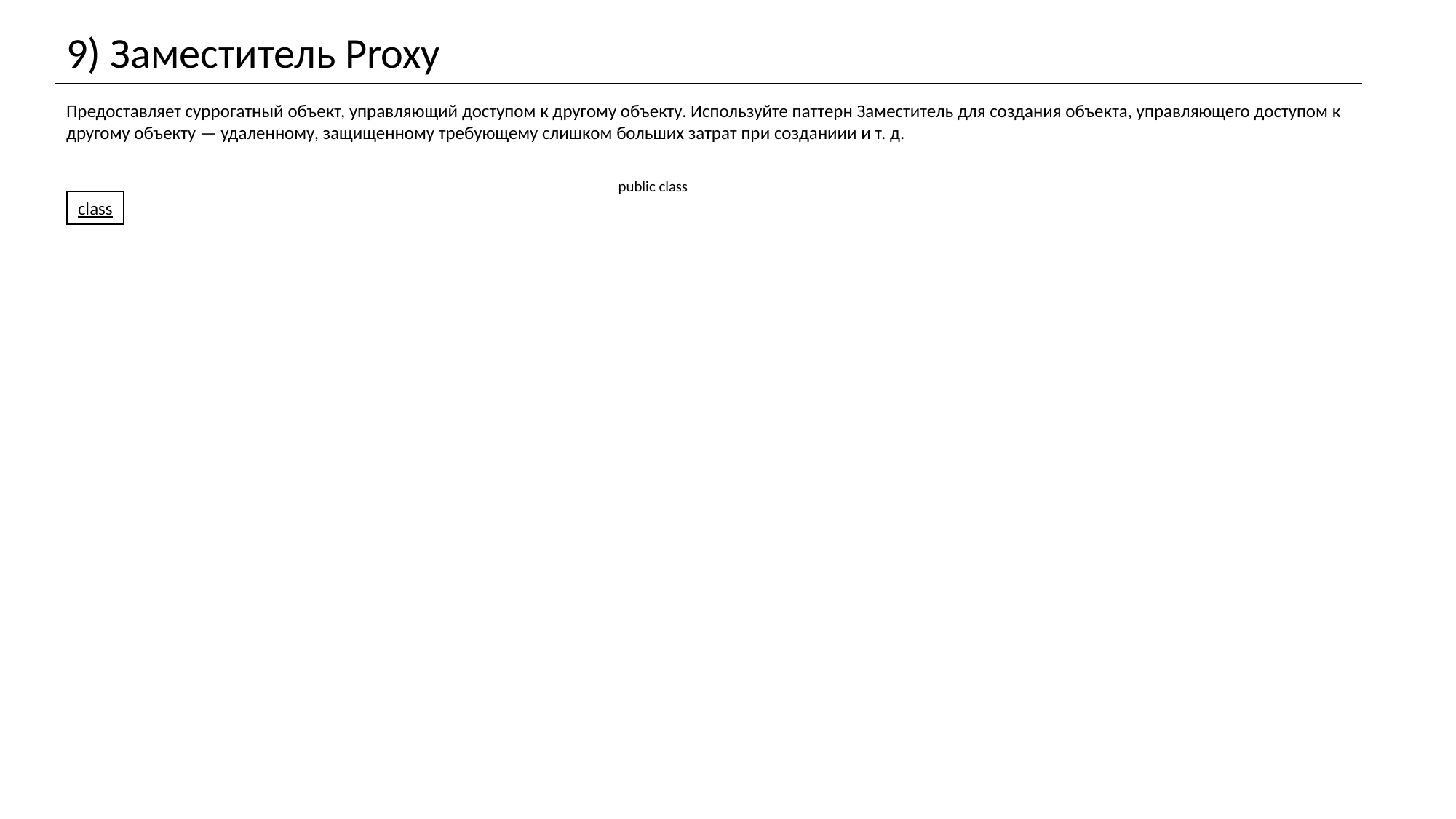

9) Заместитель Proxy
Предоставляет суррогатный объект, управляющий доступом к другому объекту. Используйте паттерн Заместитель для создания объекта, управляющего доступом к другому объекту — удаленному, защищенному требующему слишком больших затрат при созданиии и т. д.
public class
class